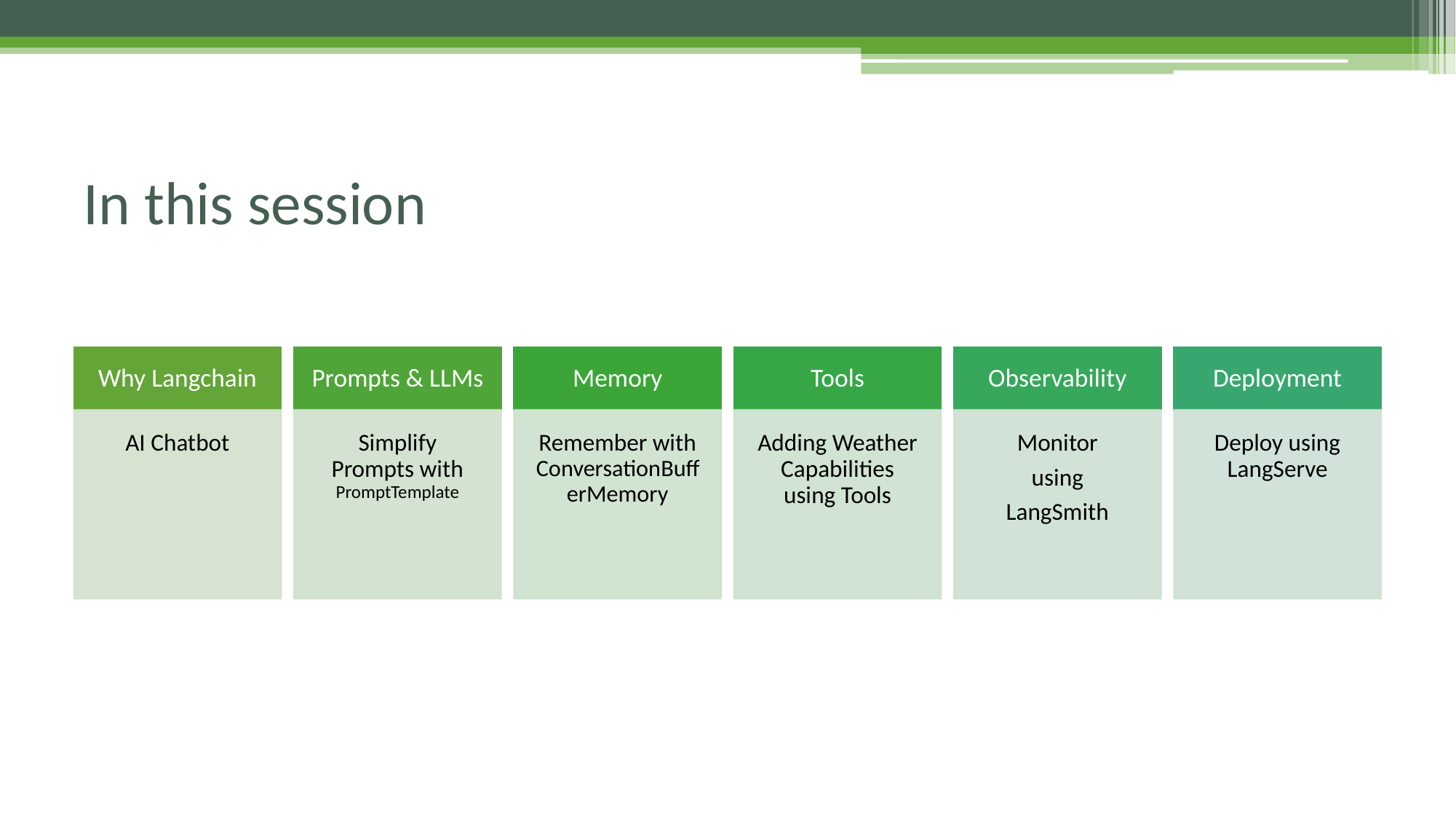

# In this session
Why Langchain
AI Chatbot
Prompts & LLMs
Simplify Prompts with PromptTemplate
Memory
Remember with ConversationBufferMemory
Tools
Adding Weather Capabilities using Tools
Observability
Monitor
using
LangSmith
Deployment
Deploy using LangServe